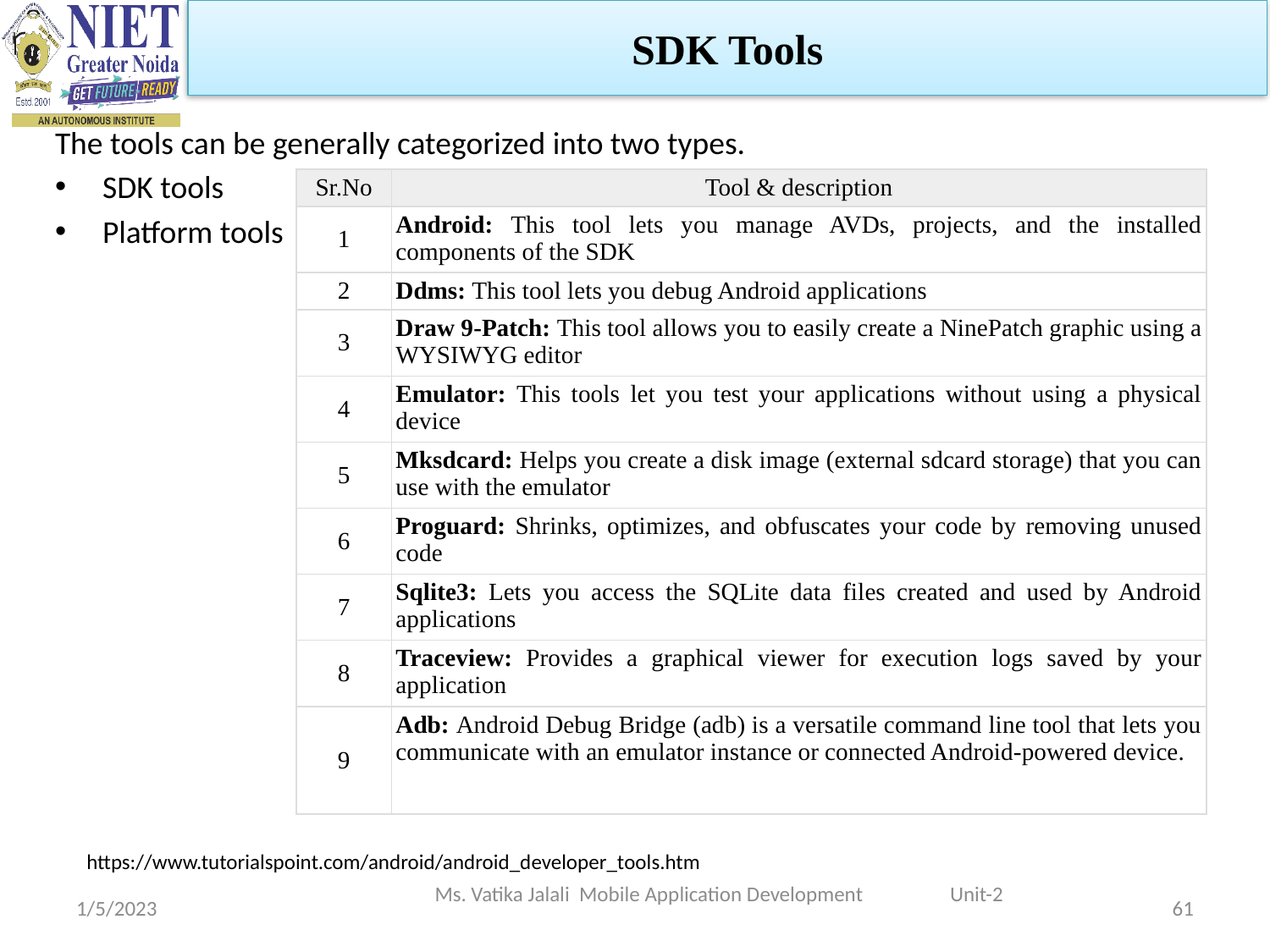

SDK Tools
The tools can be generally categorized into two types.
SDK tools
Platform tools

| Sr.No | Tool & description |
| --- | --- |
| 1 | Android: This tool lets you manage AVDs, projects, and the installed components of the SDK |
| 2 | Ddms: This tool lets you debug Android applications |
| 3 | Draw 9-Patch: This tool allows you to easily create a NinePatch graphic using a WYSIWYG editor |
| 4 | Emulator: This tools let you test your applications without using a physical device |
| 5 | Mksdcard: Helps you create a disk image (external sdcard storage) that you can use with the emulator |
| 6 | Proguard: Shrinks, optimizes, and obfuscates your code by removing unused code |
| 7 | Sqlite3: Lets you access the SQLite data files created and used by Android applications |
| 8 | Traceview: Provides a graphical viewer for execution logs saved by your application |
| 9 | Adb: Android Debug Bridge (adb) is a versatile command line tool that lets you communicate with an emulator instance or connected Android-powered device. |
https://www.tutorialspoint.com/android/android_developer_tools.htm
Ms. Vatika Jalali  Mobile Application Development                  Unit-2
1/5/2023
61